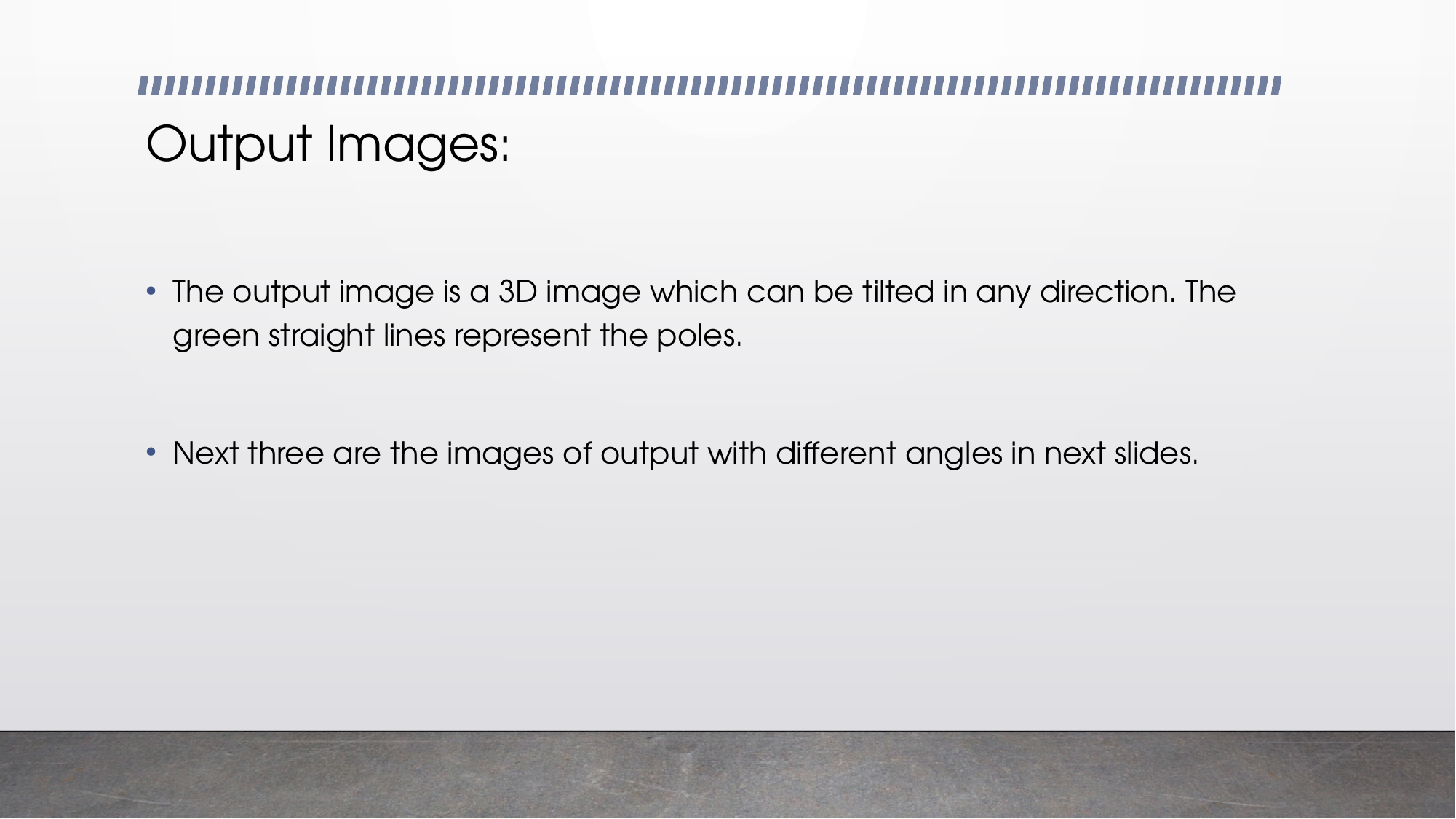

# Output Images:
The output image is a 3D image which can be tilted in any direction. The green straight lines represent the poles.

Next three are the images of output with different angles in next slides.